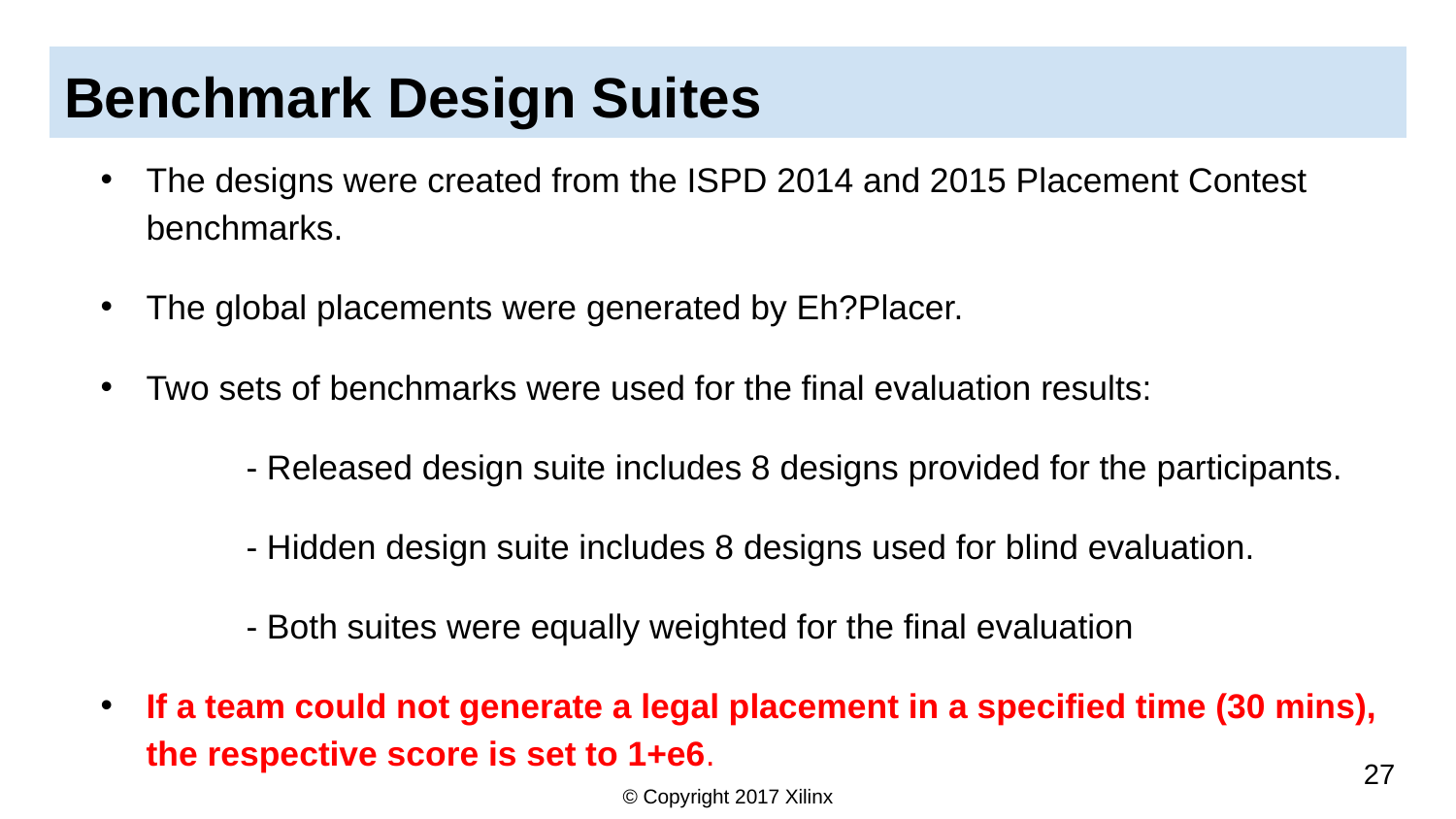

# Benchmark Design Suites
The designs were created from the ISPD 2014 and 2015 Placement Contest benchmarks.
The global placements were generated by Eh?Placer.
Two sets of benchmarks were used for the final evaluation results:
	- Released design suite includes 8 designs provided for the participants.
	- Hidden design suite includes 8 designs used for blind evaluation.
	- Both suites were equally weighted for the final evaluation
If a team could not generate a legal placement in a specified time (30 mins), the respective score is set to 1+e6.

27